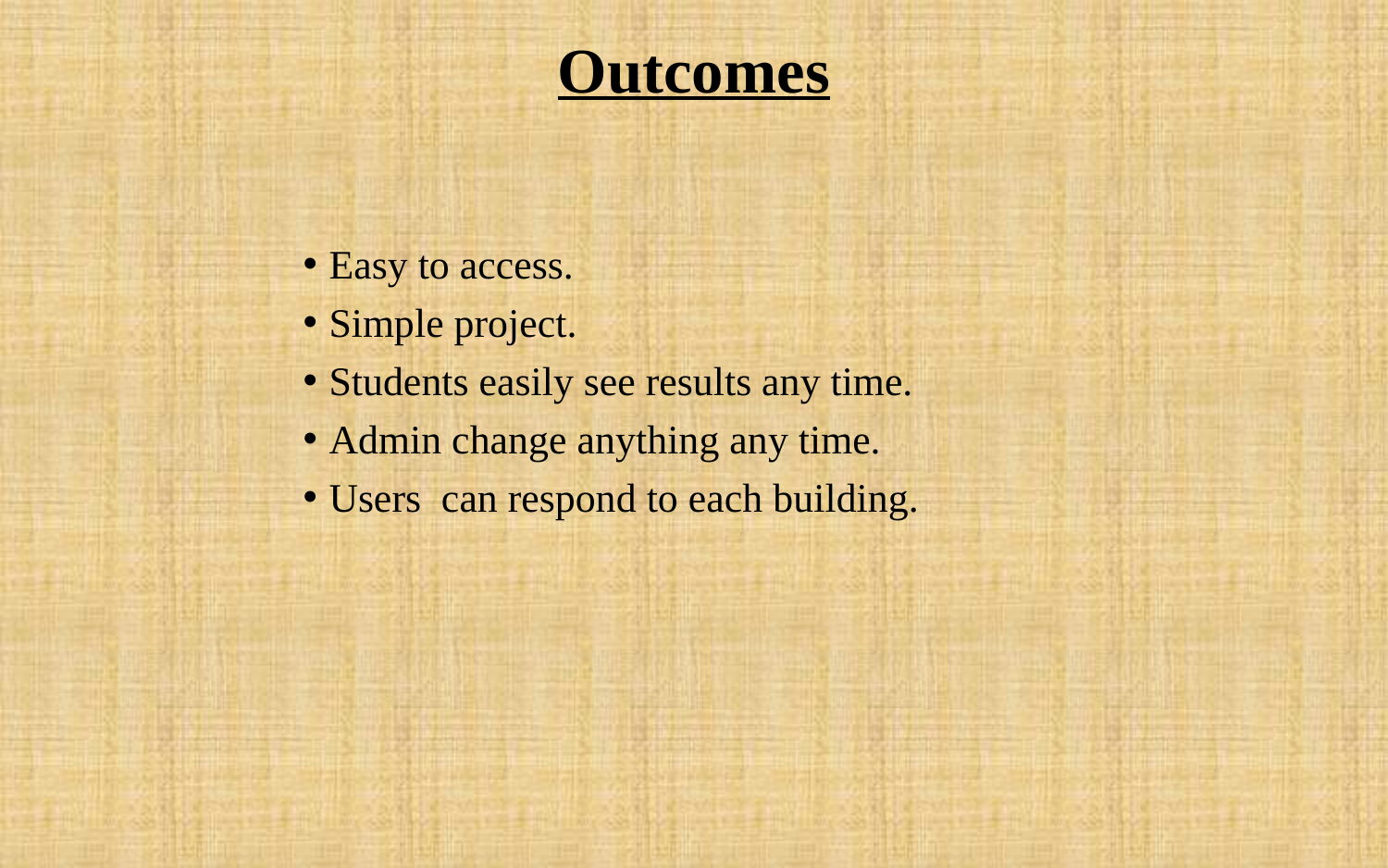

# Outcomes
Easy to access.
Simple project.
Students easily see results any time.
Admin change anything any time.
Users  can respond to each building.